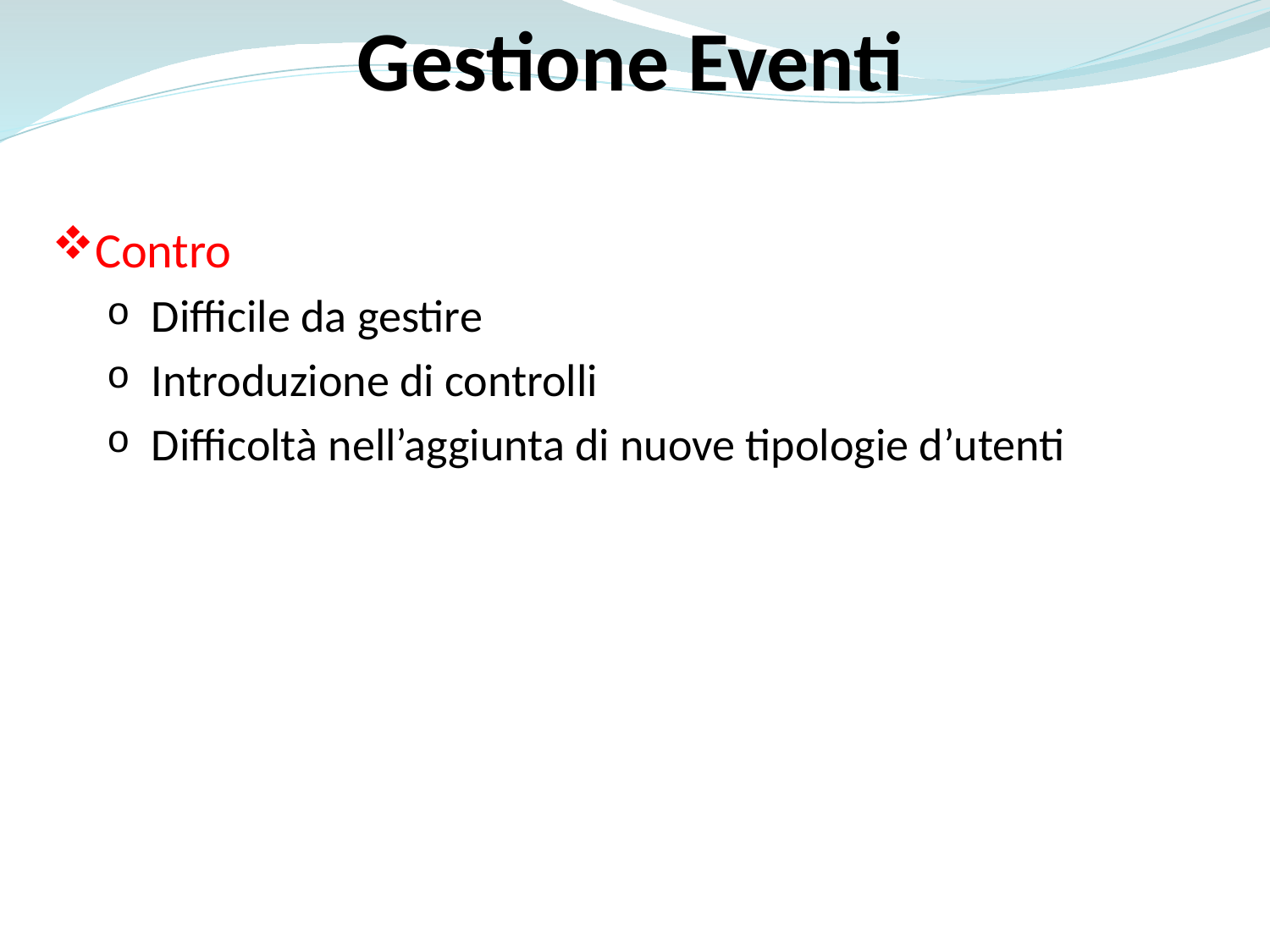

Gestione Eventi

Contro
 Difficile da gestire
 Introduzione di controlli
 Difficoltà nell’aggiunta di nuove tipologie d’utenti